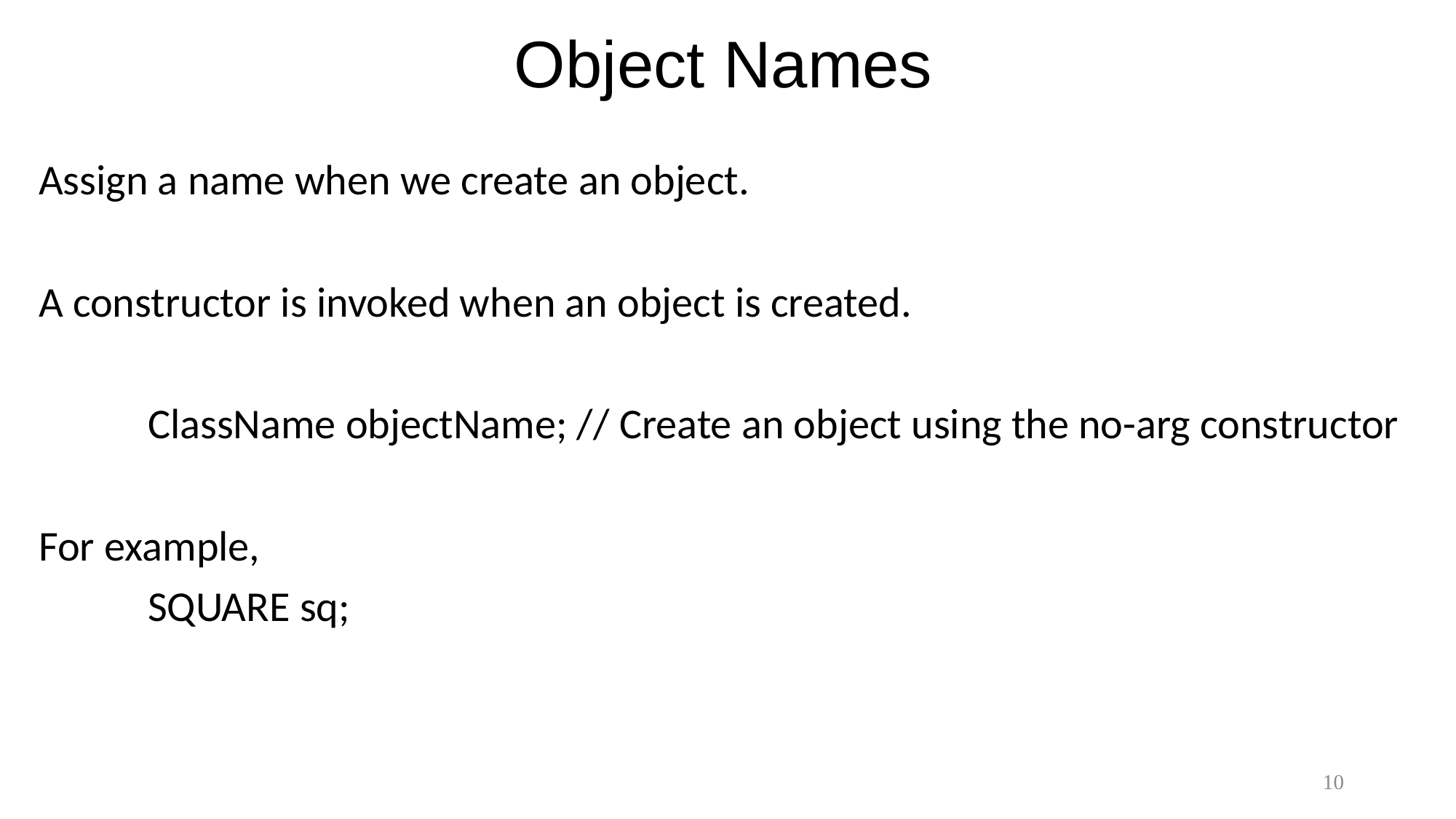

# Object Names
Assign a name when we create an object.

A constructor is invoked when an object is created.

	ClassName objectName; // Create an object using the no-arg constructor

For example,
	SQUARE sq;
10